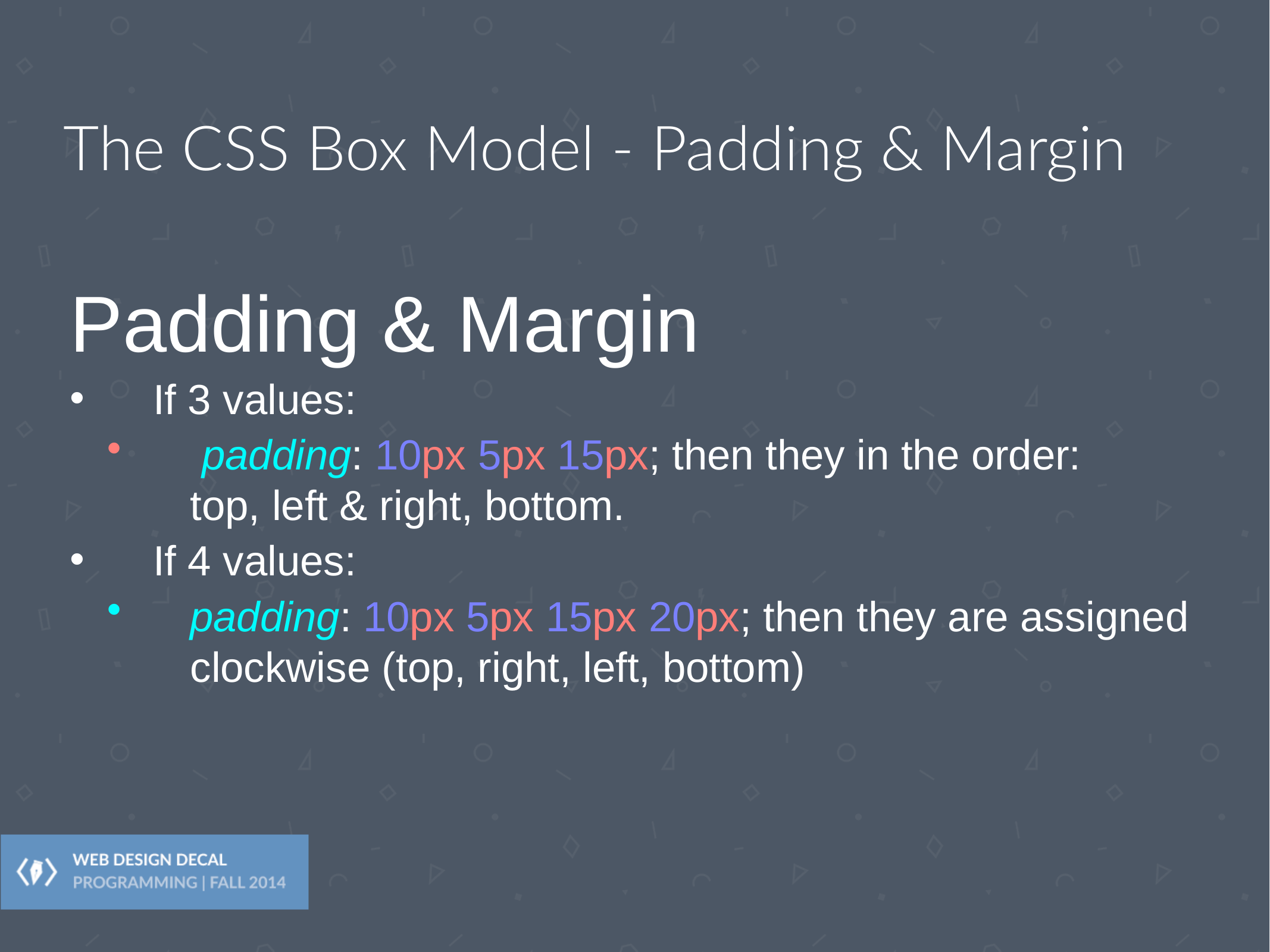

# The CSS Box Model - Padding & Margin
Padding & Margin
If 3 values:
 padding: 10px 5px 15px; then they in the order:
top, left & right, bottom.
If 4 values:
padding: 10px 5px 15px 20px; then they are assigned clockwise (top, right, left, bottom)